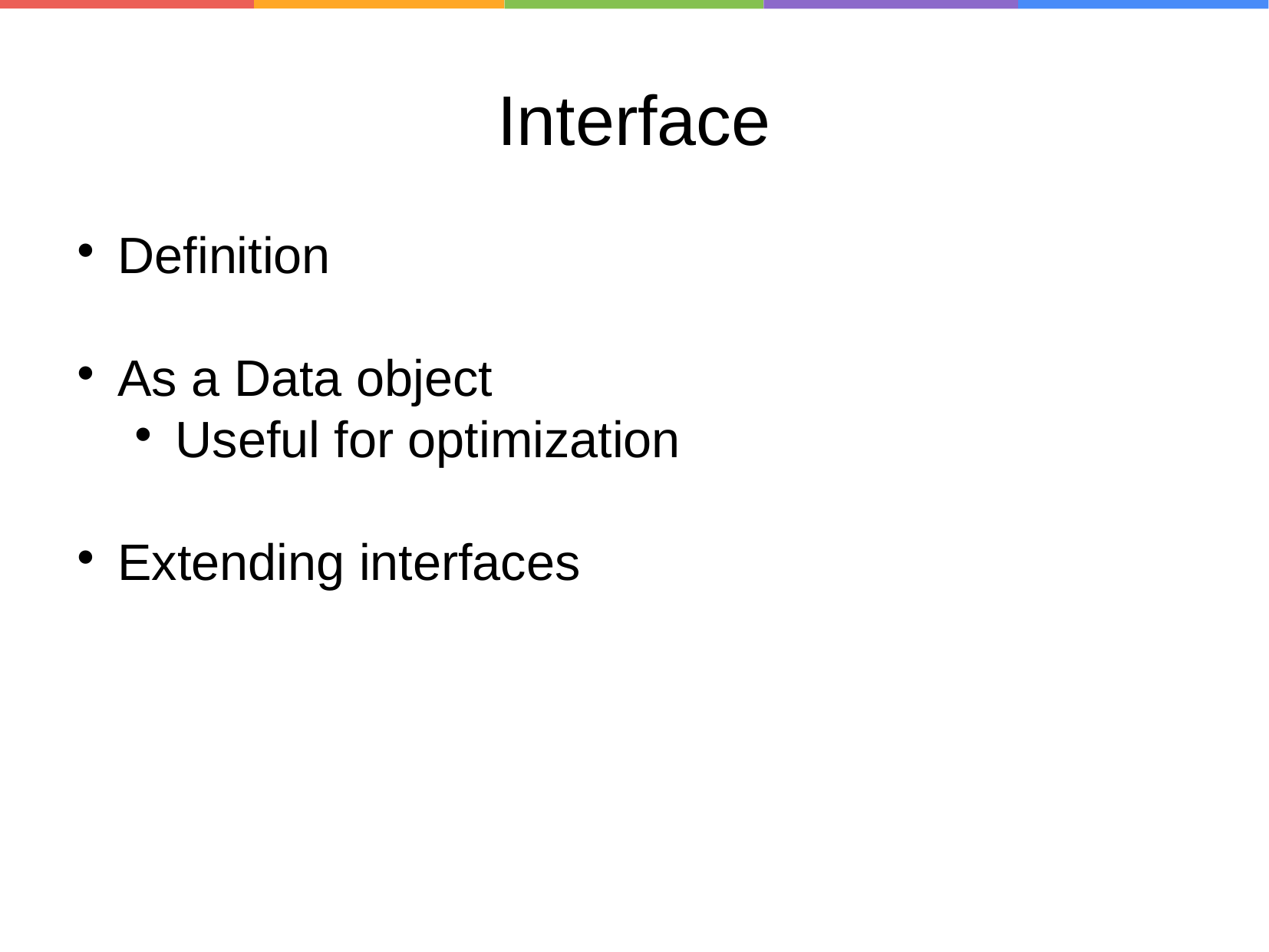

Interface
Definition

As a Data object
Useful for optimization

Extending interfaces